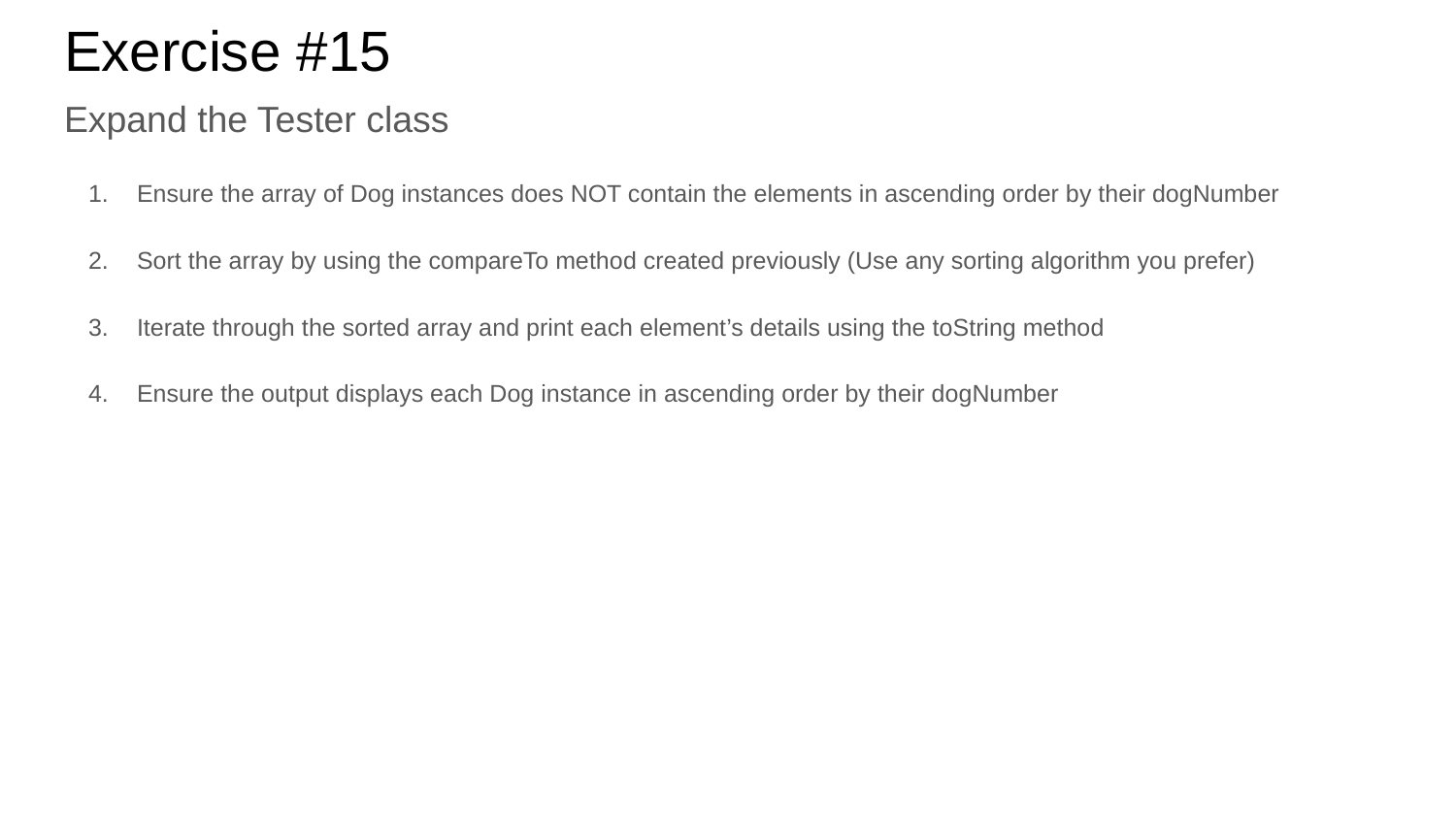

# Exercise #15
Expand the Tester class

Ensure the array of Dog instances does NOT contain the elements in ascending order by their dogNumber

Sort the array by using the compareTo method created previously (Use any sorting algorithm you prefer)

Iterate through the sorted array and print each element’s details using the toString method

Ensure the output displays each Dog instance in ascending order by their dogNumber